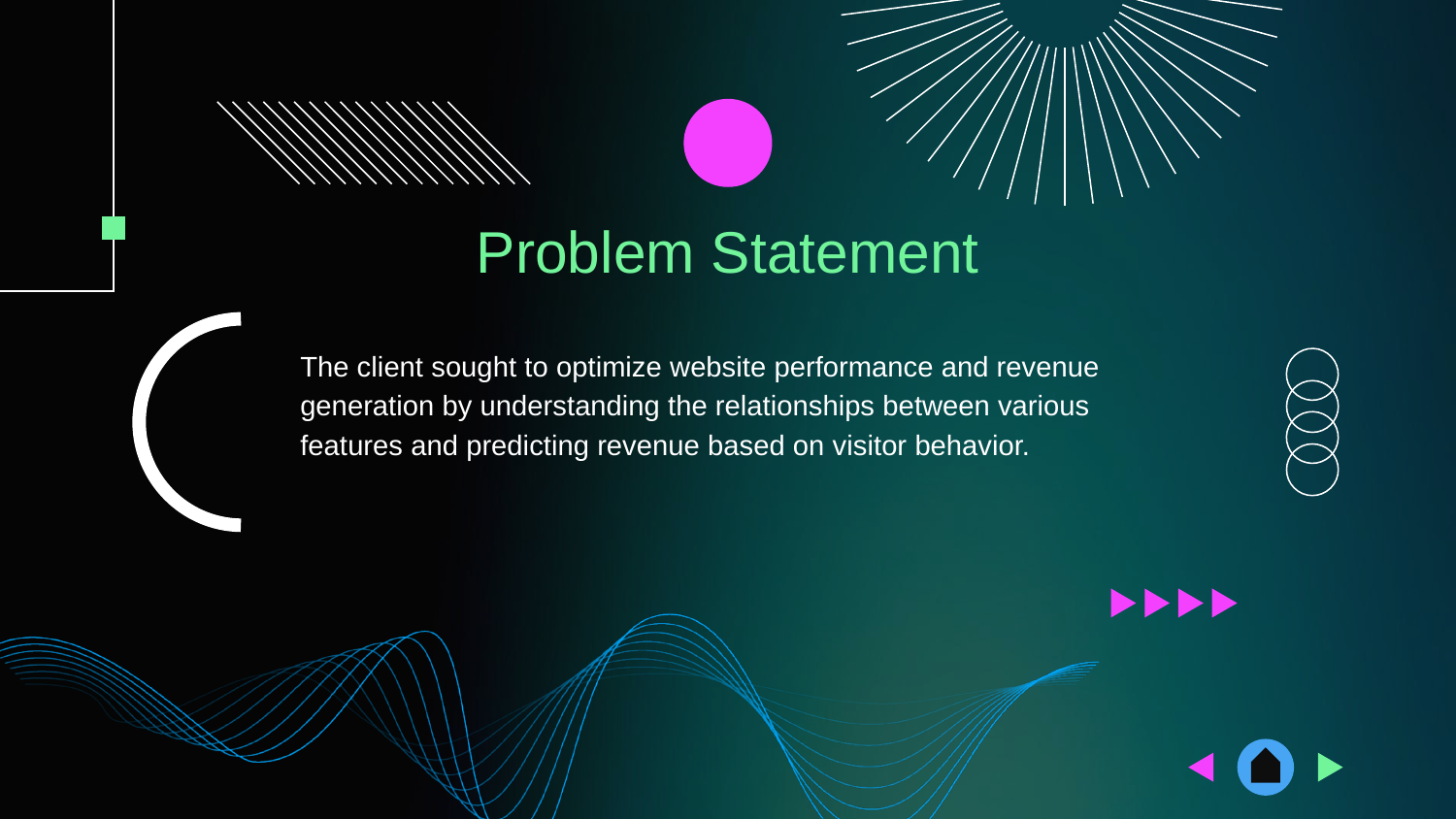

# Problem Statement

The client sought to optimize website performance and revenue generation by understanding the relationships between various features and predicting revenue based on visitor behavior.